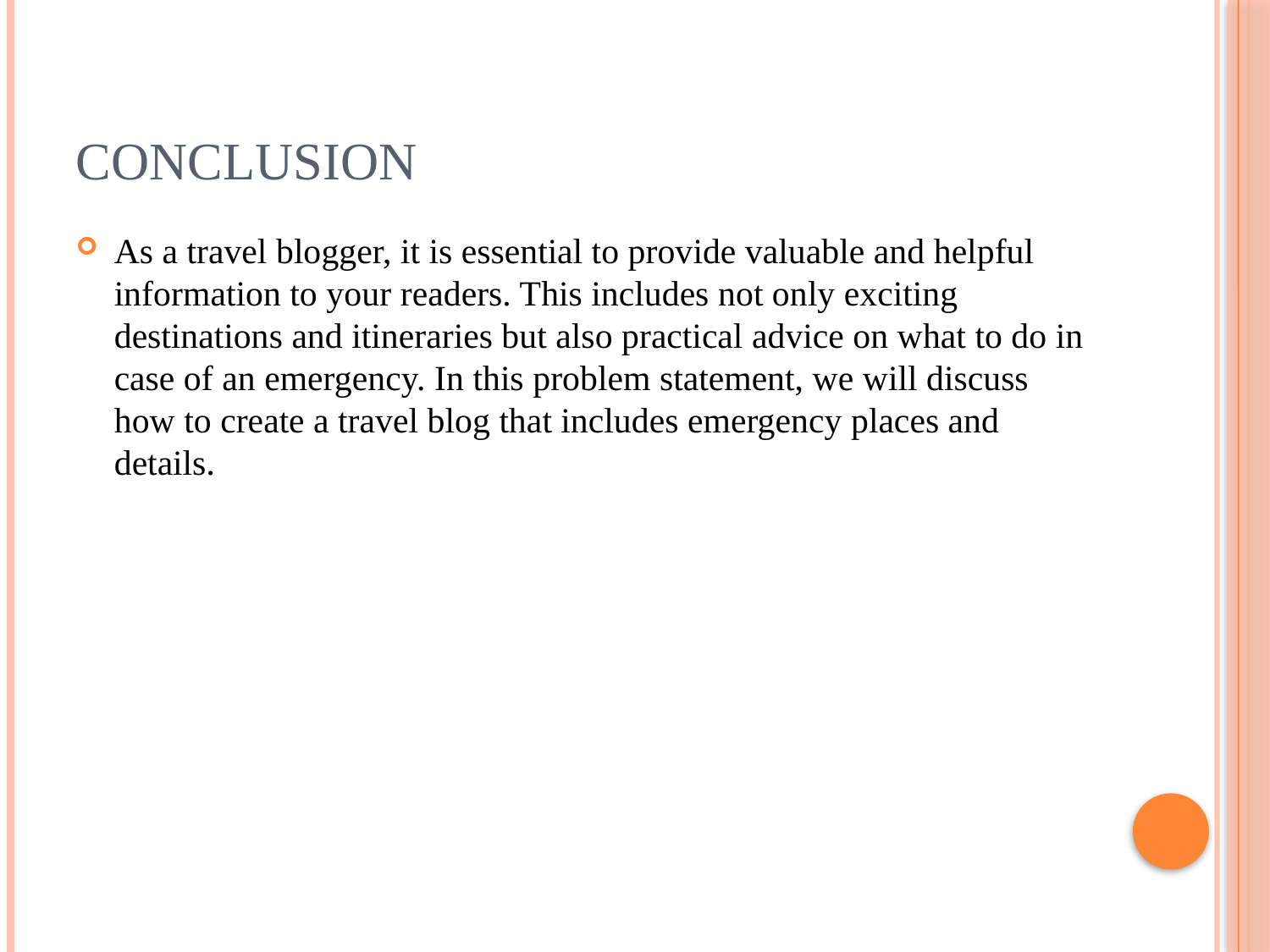

# CONCLUSION
As a travel blogger, it is essential to provide valuable and helpful information to your readers. This includes not only exciting destinations and itineraries but also practical advice on what to do in case of an emergency. In this problem statement, we will discuss how to create a travel blog that includes emergency places and details.